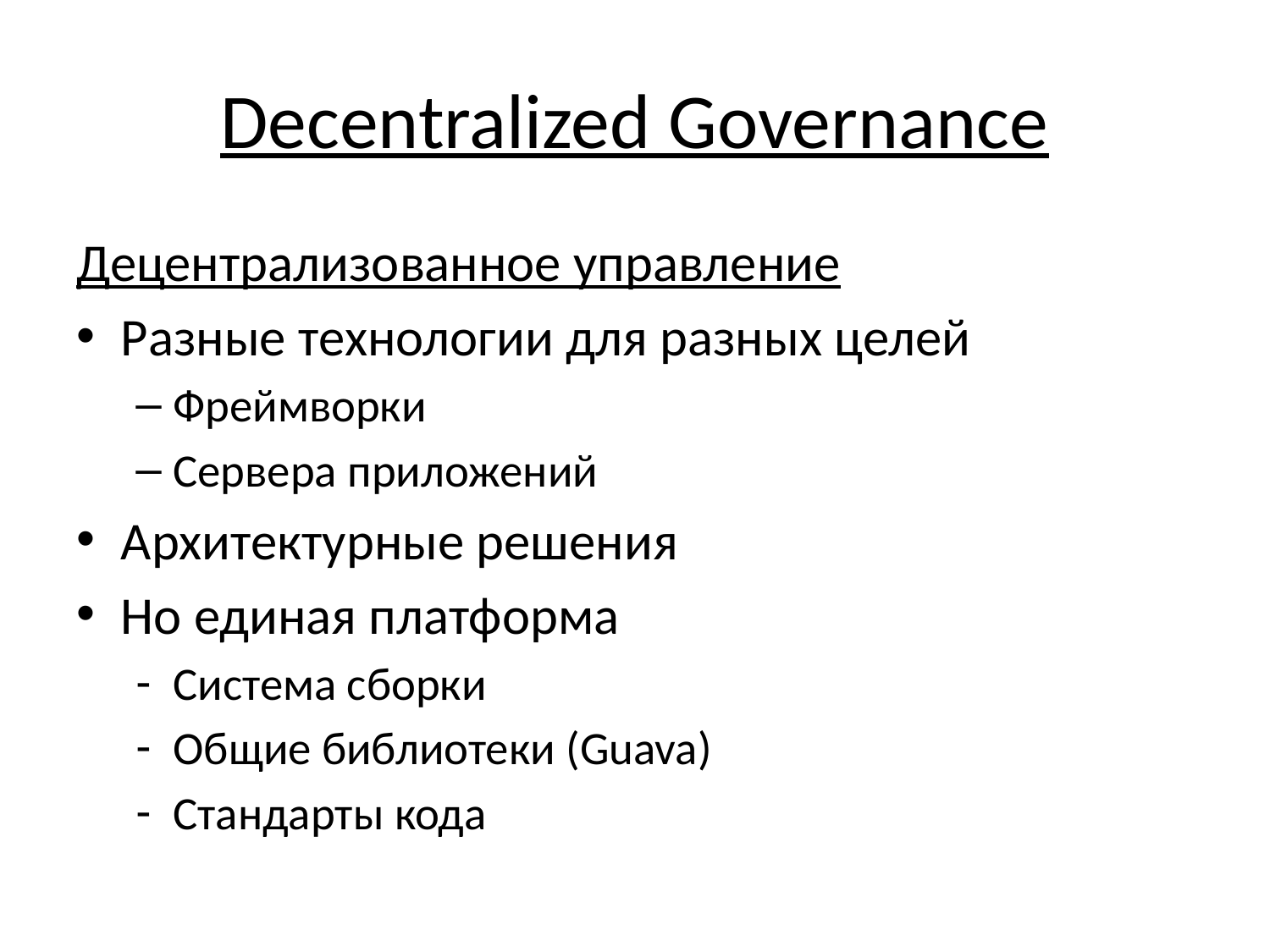

# Decentralized Governance
Децентрализованное управление
Разные технологии для разных целей
Фреймворки
Сервера приложений
Архитектурные решения
Но единая платформа
Система сборки
Общие библиотеки (Guava)
Стандарты кода